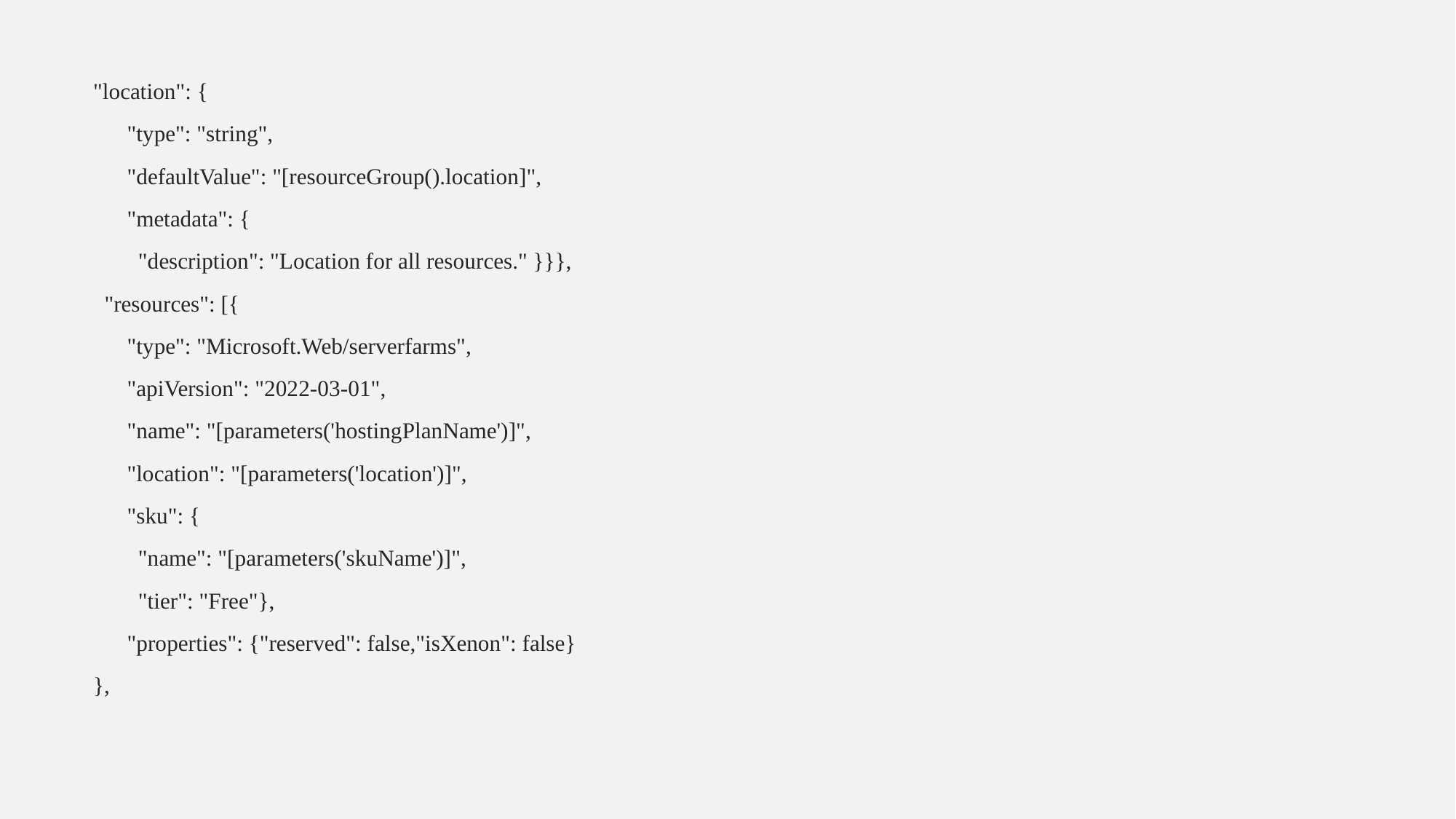

"location": {
      "type": "string",
      "defaultValue": "[resourceGroup().location]",
      "metadata": {
        "description": "Location for all resources." }}},
  "resources": [{
      "type": "Microsoft.Web/serverfarms",
      "apiVersion": "2022-03-01",
      "name": "[parameters('hostingPlanName')]",
      "location": "[parameters('location')]",
      "sku": {
        "name": "[parameters('skuName')]",
        "tier": "Free"},
      "properties": {"reserved": false,"isXenon": false}
},